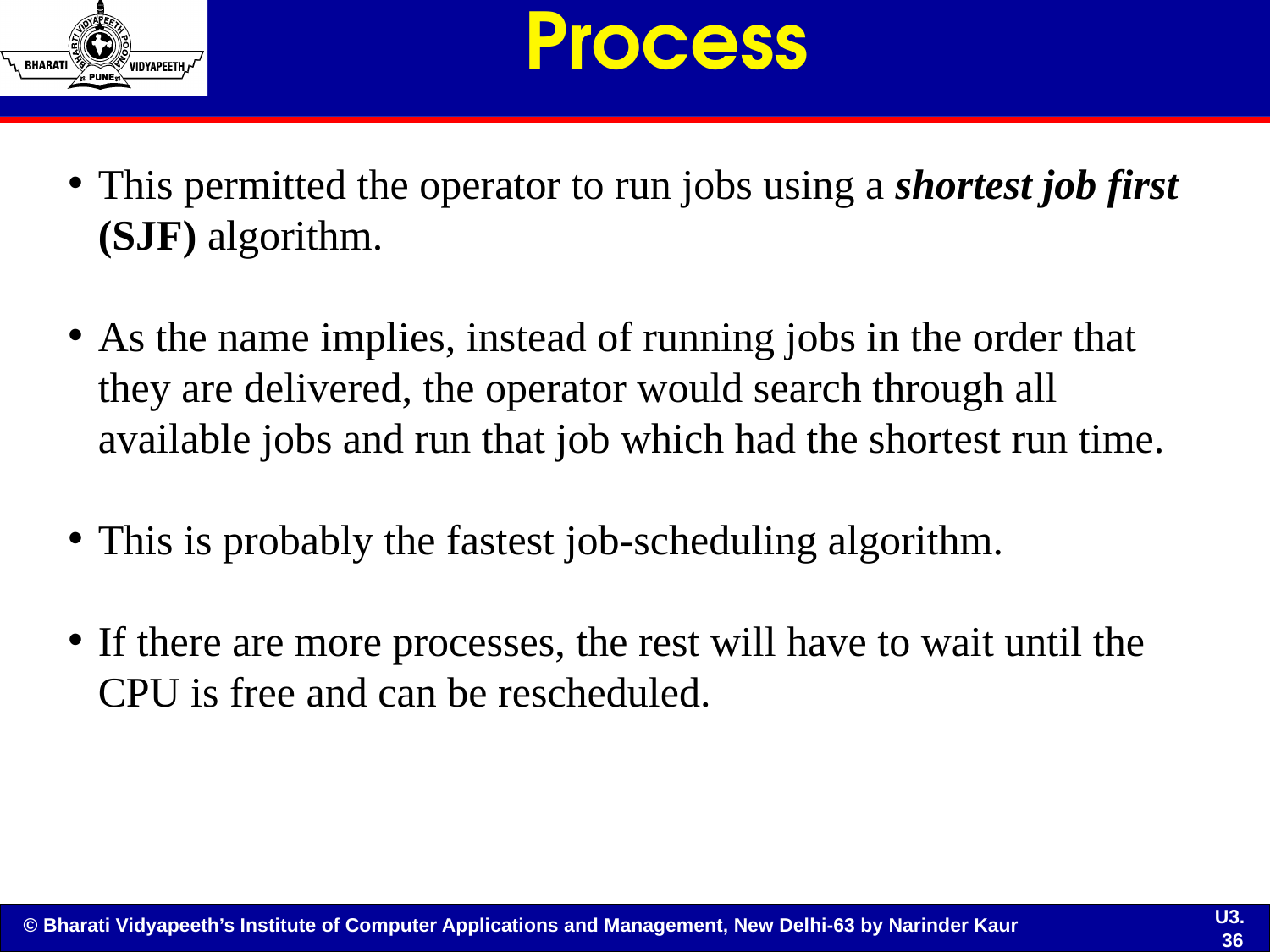

# Process

This permitted the operator to run jobs using a shortest job first (SJF) algorithm.

As the name implies, instead of running jobs in the order that they are delivered, the operator would search through all available jobs and run that job which had the shortest run time.

This is probably the fastest job-scheduling algorithm.

If there are more processes, the rest will have to wait until the CPU is free and can be rescheduled.